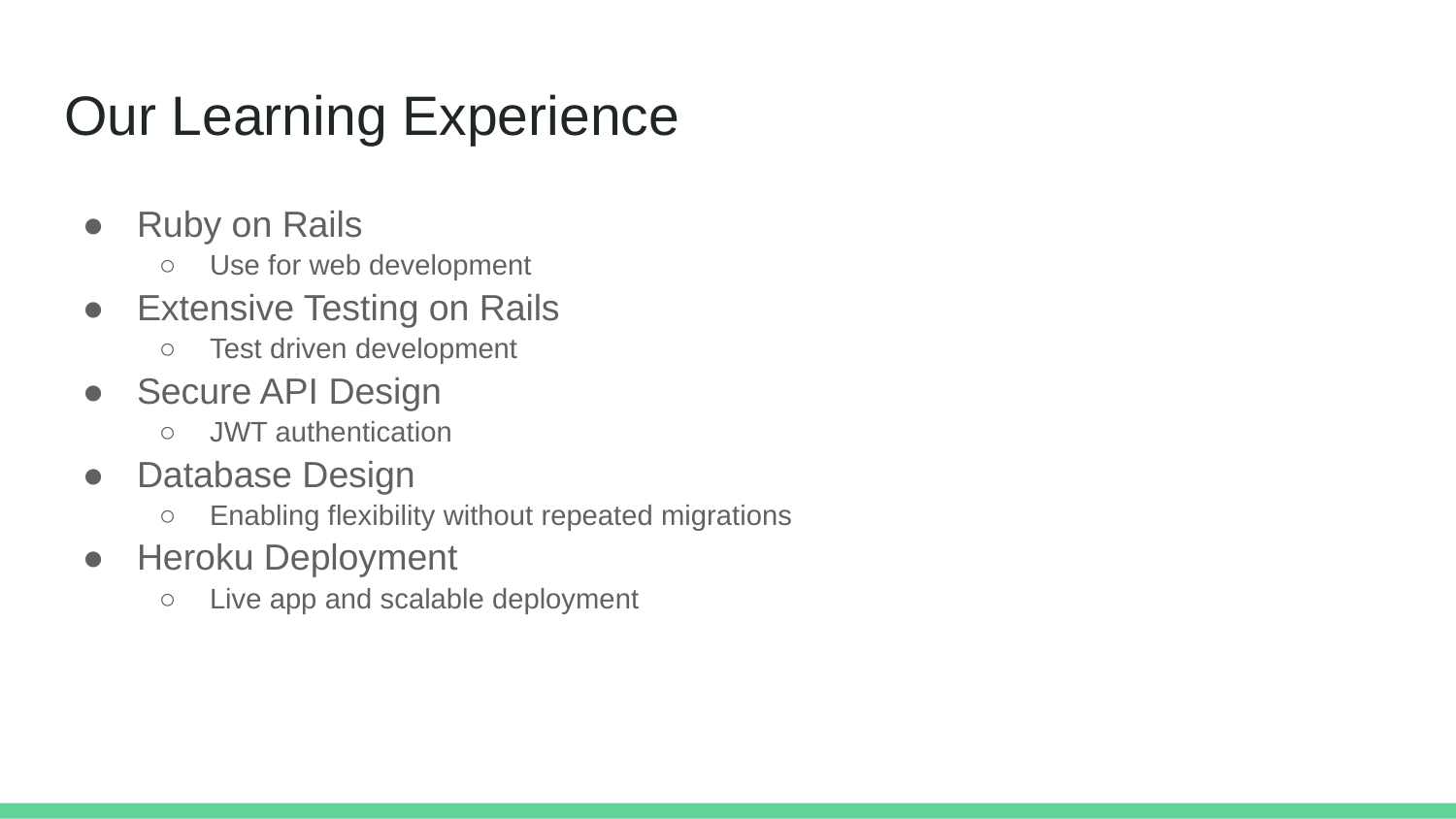

# Our Learning Experience
Ruby on Rails
Use for web development
Extensive Testing on Rails
Test driven development
Secure API Design
JWT authentication
Database Design
Enabling flexibility without repeated migrations
Heroku Deployment
Live app and scalable deployment